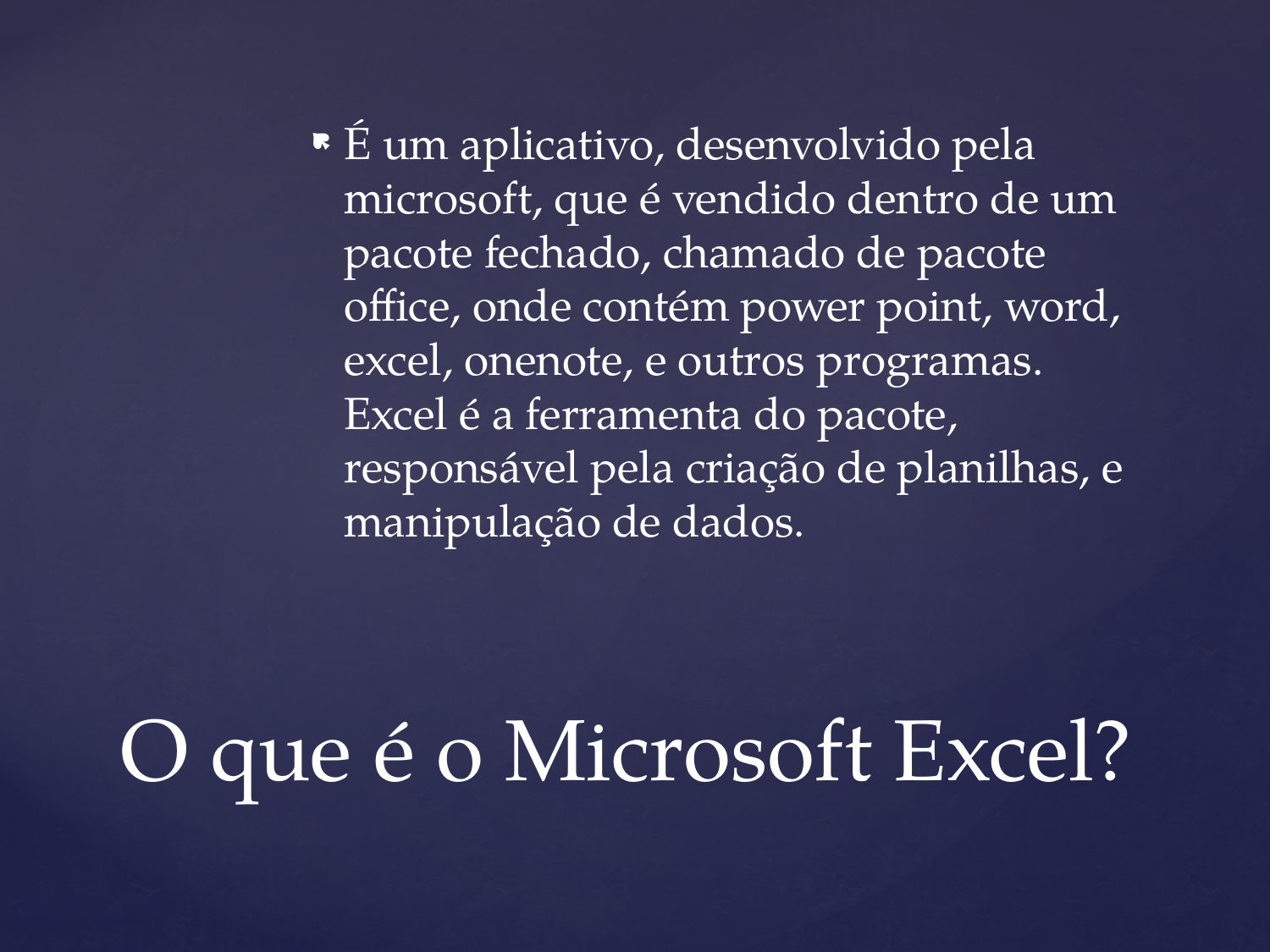

É um aplicativo, desenvolvido pela microsoft, que é vendido dentro de um pacote fechado, chamado de pacote office, onde contém power point, word, excel, onenote, e outros programas.
Excel é a ferramenta do pacote, responsável pela criação de planilhas, e manipulação de dados.
# O que é o Microsoft Excel?